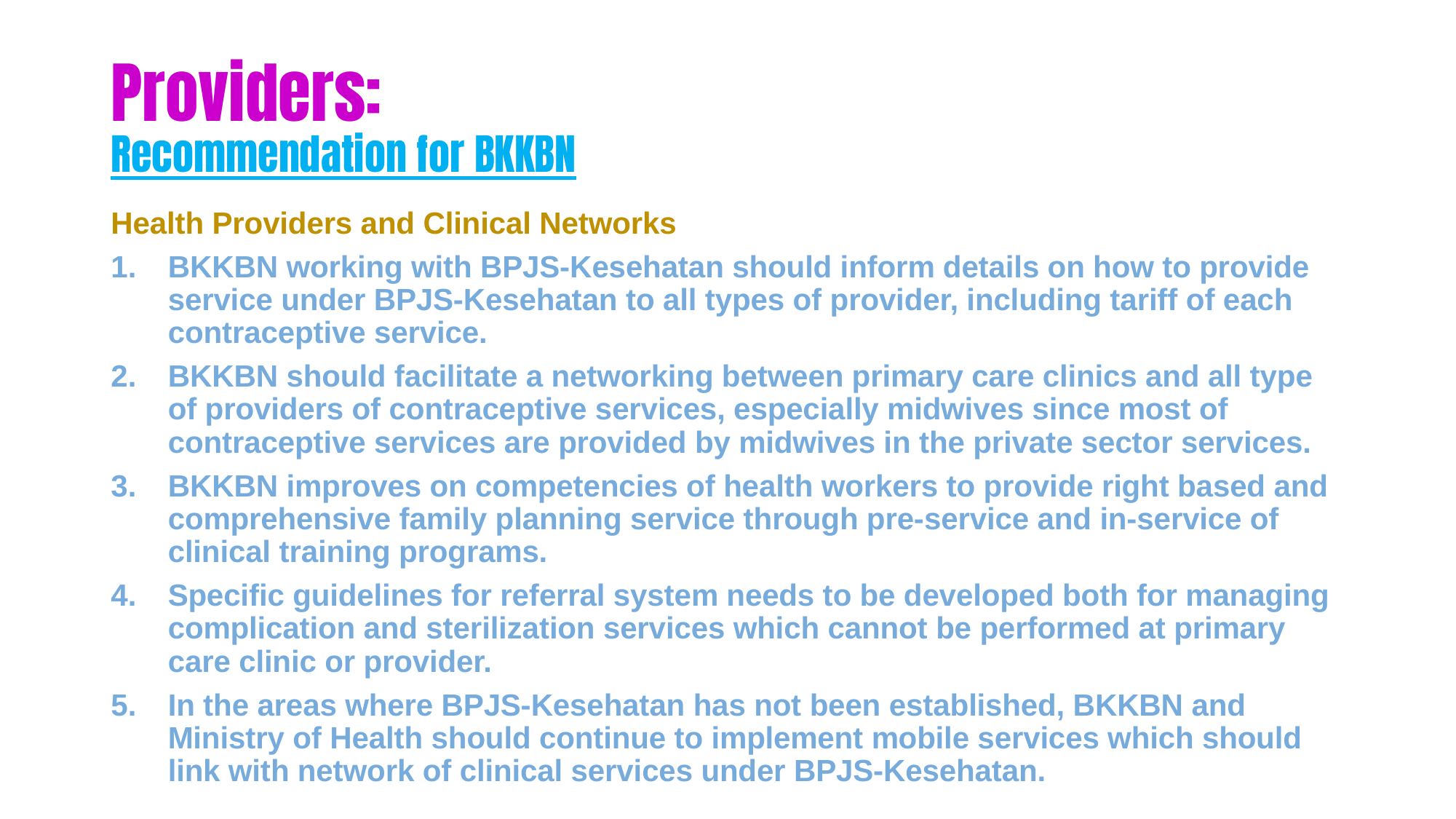

# Providers: Recommendation for BKKBN
Health Providers and Clinical Networks
BKKBN working with BPJS-Kesehatan should inform details on how to provide service under BPJS-Kesehatan to all types of provider, including tariff of each contraceptive service.
BKKBN should facilitate a networking between primary care clinics and all type of providers of contraceptive services, especially midwives since most of contraceptive services are provided by midwives in the private sector services.
BKKBN improves on competencies of health workers to provide right based and comprehensive family planning service through pre-service and in-service of clinical training programs.
Specific guidelines for referral system needs to be developed both for managing complication and sterilization services which cannot be performed at primary care clinic or provider.
In the areas where BPJS-Kesehatan has not been established, BKKBN and Ministry of Health should continue to implement mobile services which should link with network of clinical services under BPJS-Kesehatan.